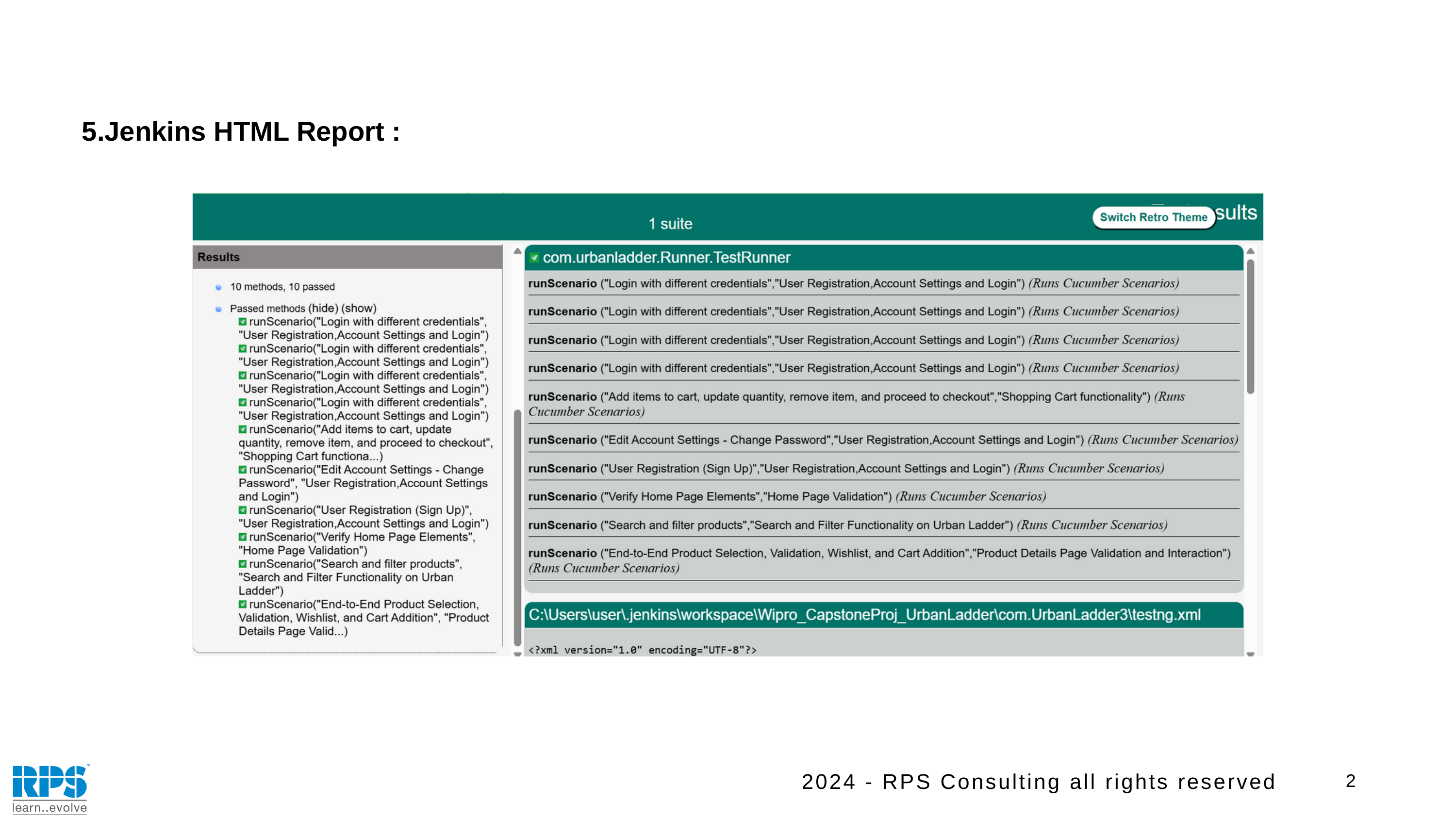

5.Jenkins HTML Report :

2

2024 - RPS Consulting all rights reserved